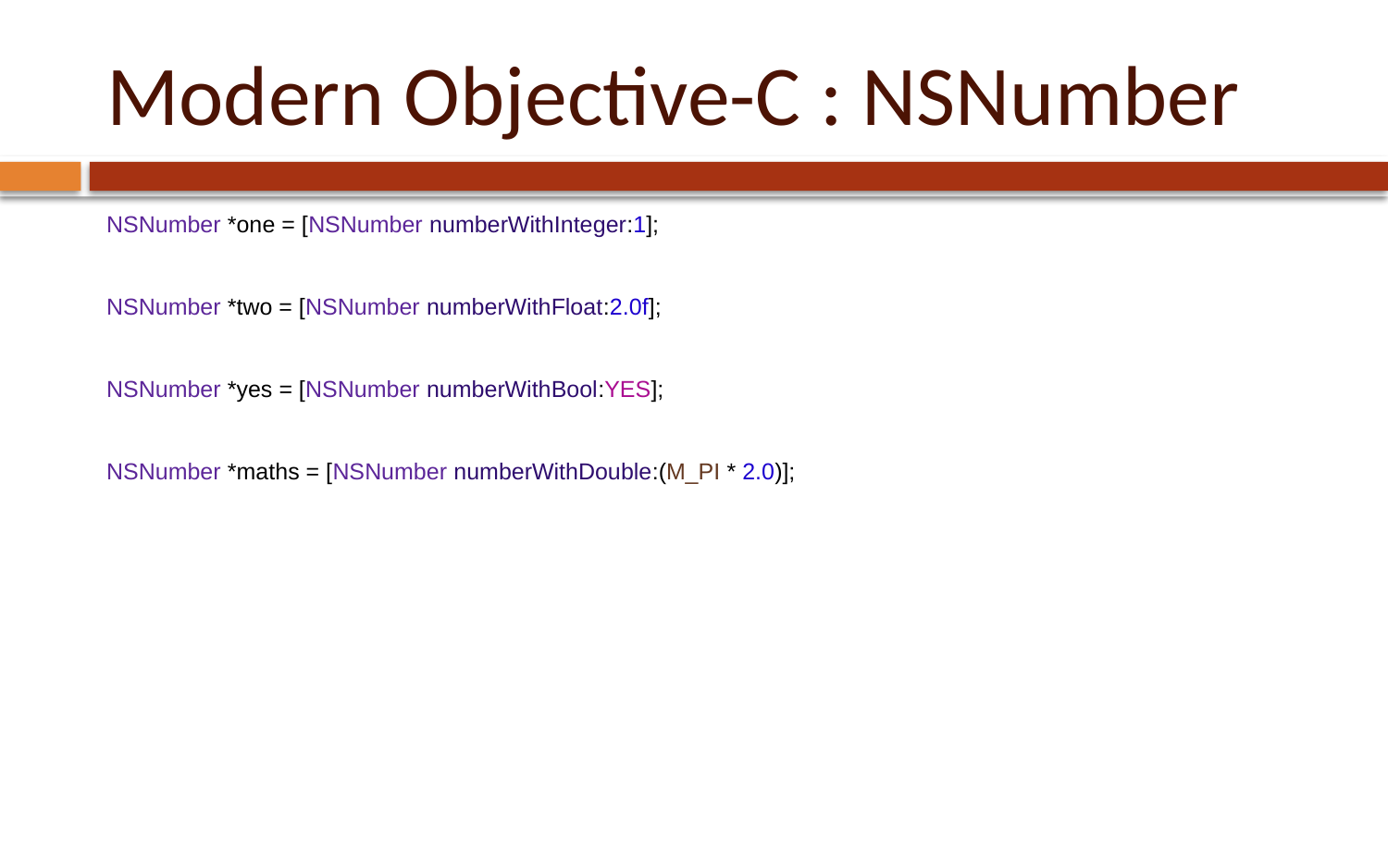

# Modern Objective-C : NSNumber
NSNumber *one = [NSNumber numberWithInteger:1];

NSNumber *two = [NSNumber numberWithFloat:2.0f];

NSNumber *yes = [NSNumber numberWithBool:YES];

NSNumber *maths = [NSNumber numberWithDouble:(M_PI * 2.0)];